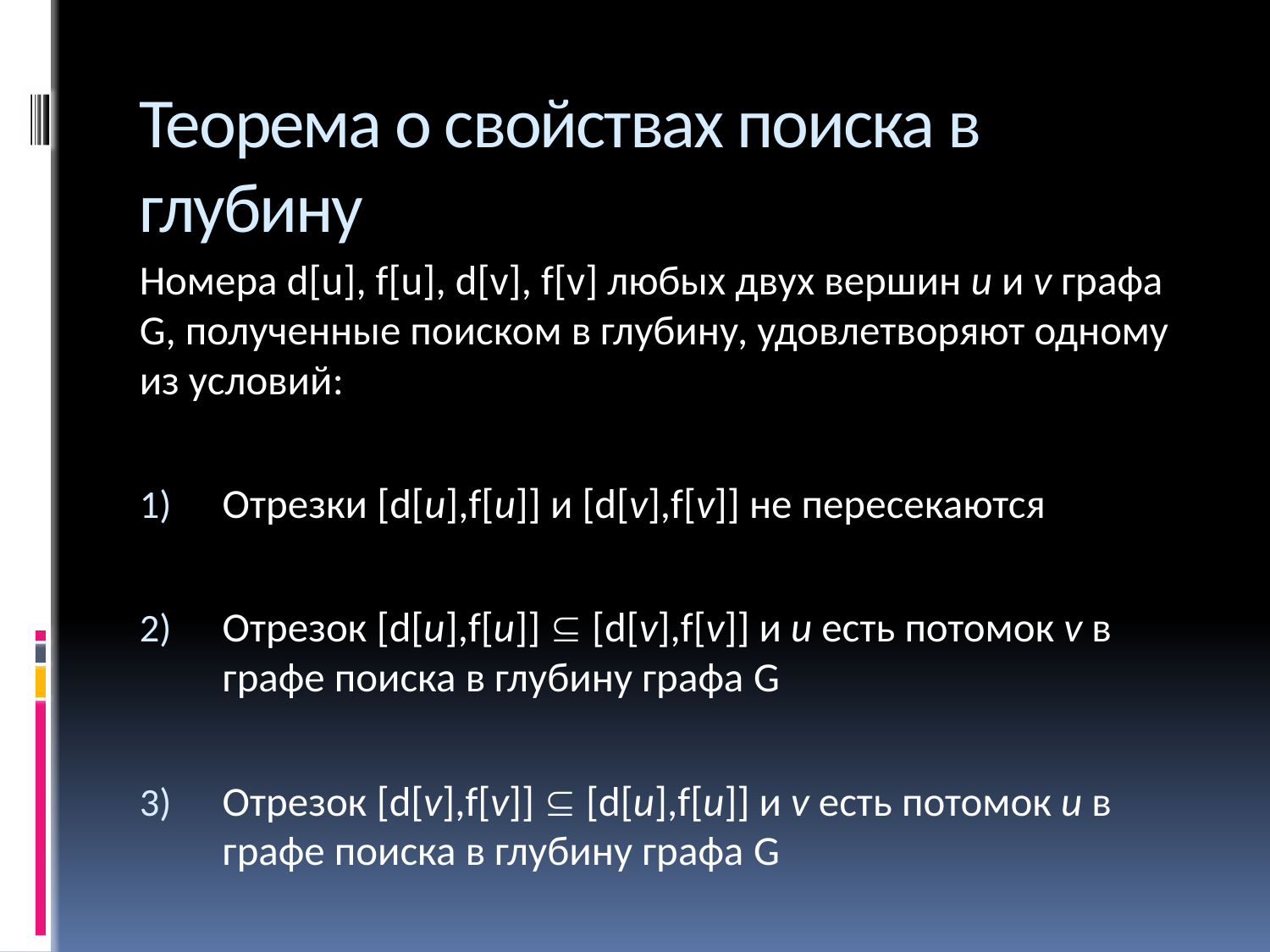

# Теорема о свойствах поиска в глубину
Номера d[u], f[u], d[v], f[v] любых двух вершин u и v графа G, полученные поиском в глубину, удовлетворяют одному из условий:

Отрезки [d[u],f[u]] и [d[v],f[v]] не пересекаются

Отрезок [d[u],f[u]] ⊆ [d[v],f[v]] и u есть потомок v в графе поиска в глубину графа G

Отрезок [d[v],f[v]] ⊆ [d[u],f[u]] и v есть потомок u в графе поиска в глубину графа G